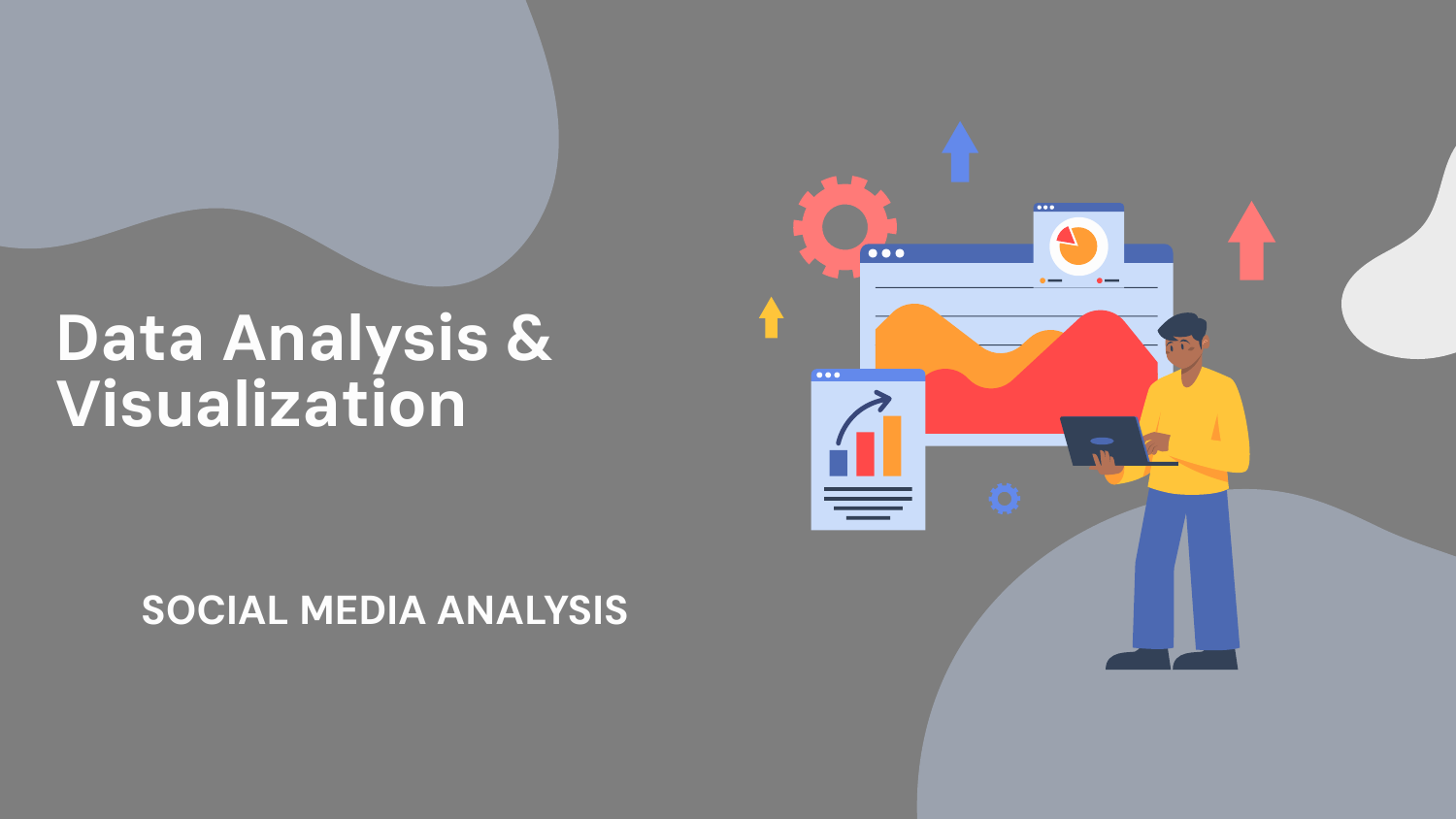

# Data Analysis & Visualization
SOCIAL MEDIA ANALYSIS